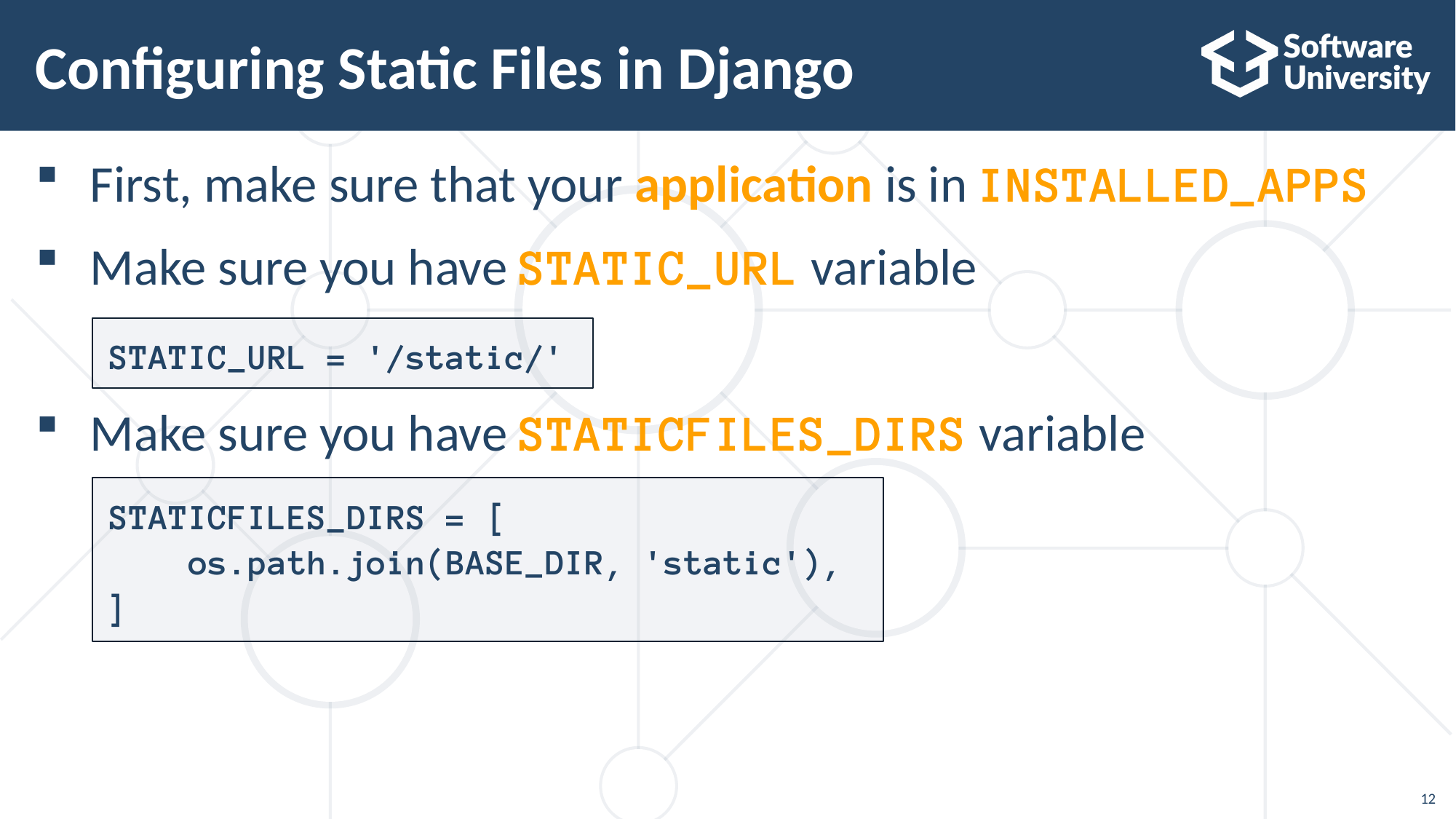

# Configuring Static Files in Django
First, make sure that your application is in INSTALLED_APPS
Make sure you have STATIC_URL variable

Make sure you have STATICFILES_DIRS variable

STATIC_URL = '/static/'
STATICFILES_DIRS = [
    os.path.join(BASE_DIR, 'static'),
]
12